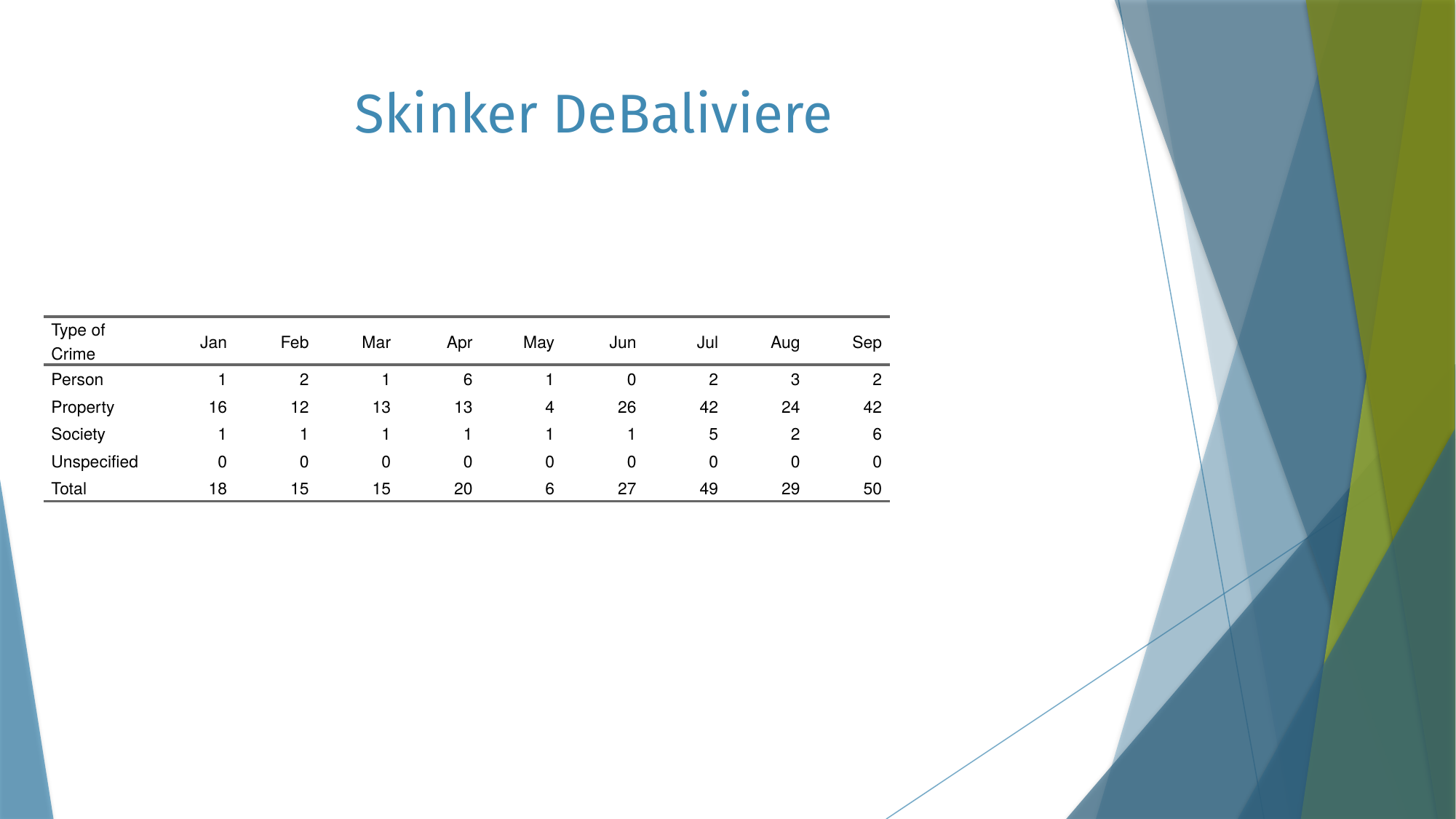

# Skinker DeBaliviere
| Type of Crime | Jan | Feb | Mar | Apr | May | Jun | Jul | Aug | Sep |
| --- | --- | --- | --- | --- | --- | --- | --- | --- | --- |
| Person | 1 | 2 | 1 | 6 | 1 | 0 | 2 | 3 | 2 |
| Property | 16 | 12 | 13 | 13 | 4 | 26 | 42 | 24 | 42 |
| Society | 1 | 1 | 1 | 1 | 1 | 1 | 5 | 2 | 6 |
| Unspecified | 0 | 0 | 0 | 0 | 0 | 0 | 0 | 0 | 0 |
| Total | 18 | 15 | 15 | 20 | 6 | 27 | 49 | 29 | 50 |